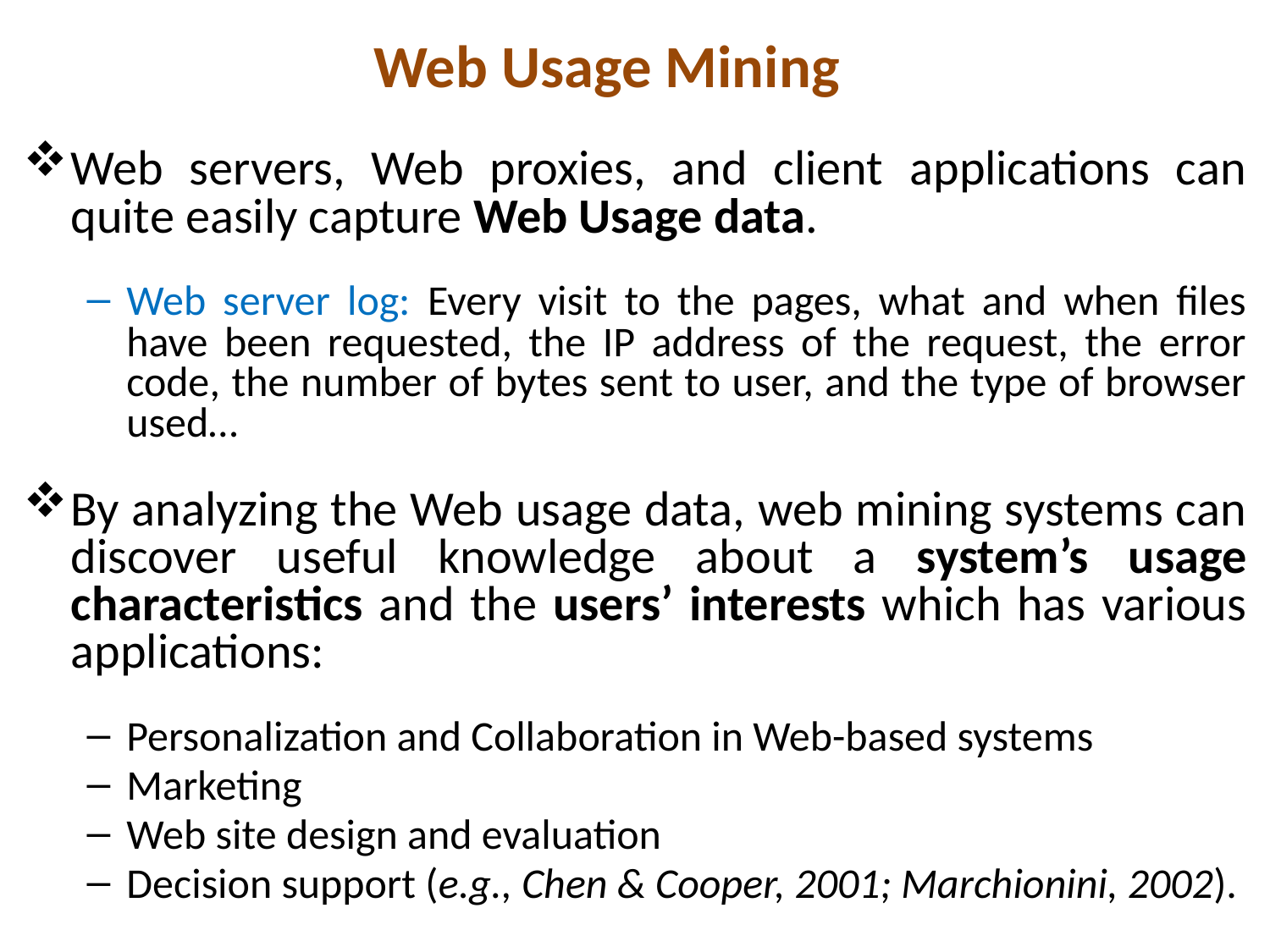

# Web Usage Mining
Web servers, Web proxies, and client applications can quite easily capture Web Usage data.

Web server log: Every visit to the pages, what and when files have been requested, the IP address of the request, the error code, the number of bytes sent to user, and the type of browser used…

By analyzing the Web usage data, web mining systems can discover useful knowledge about a system’s usage characteristics and the users’ interests which has various applications:

Personalization and Collaboration in Web-based systems
Marketing
Web site design and evaluation
Decision support (e.g., Chen & Cooper, 2001; Marchionini, 2002).